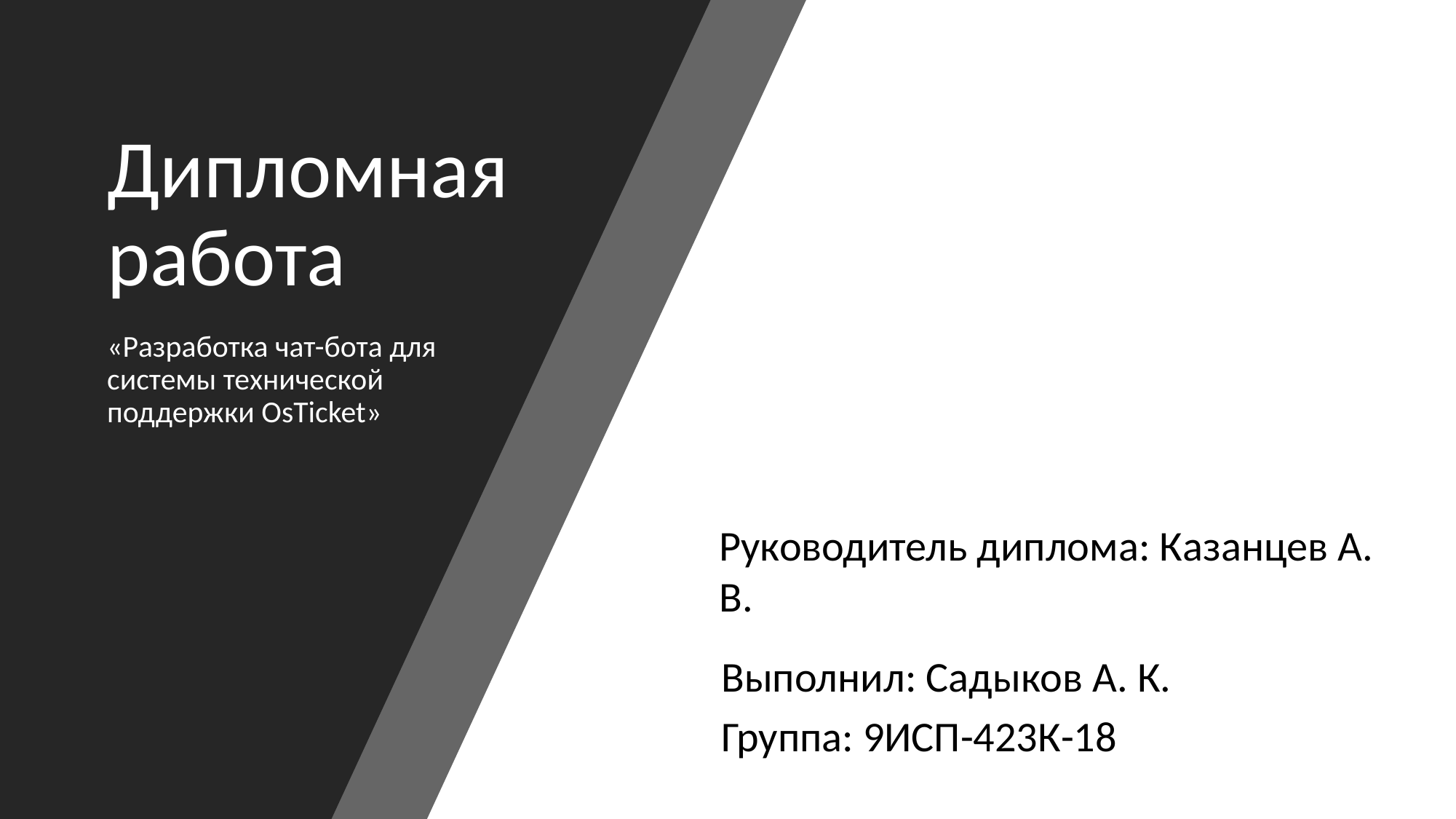

# Дипломная работа
«Разработка чат-бота для системы технической поддержки OsTicket»
Руководитель диплома: Казанцев А. В.
Выполнил: Садыков А. К.
Группа: 9ИСП-423К-18